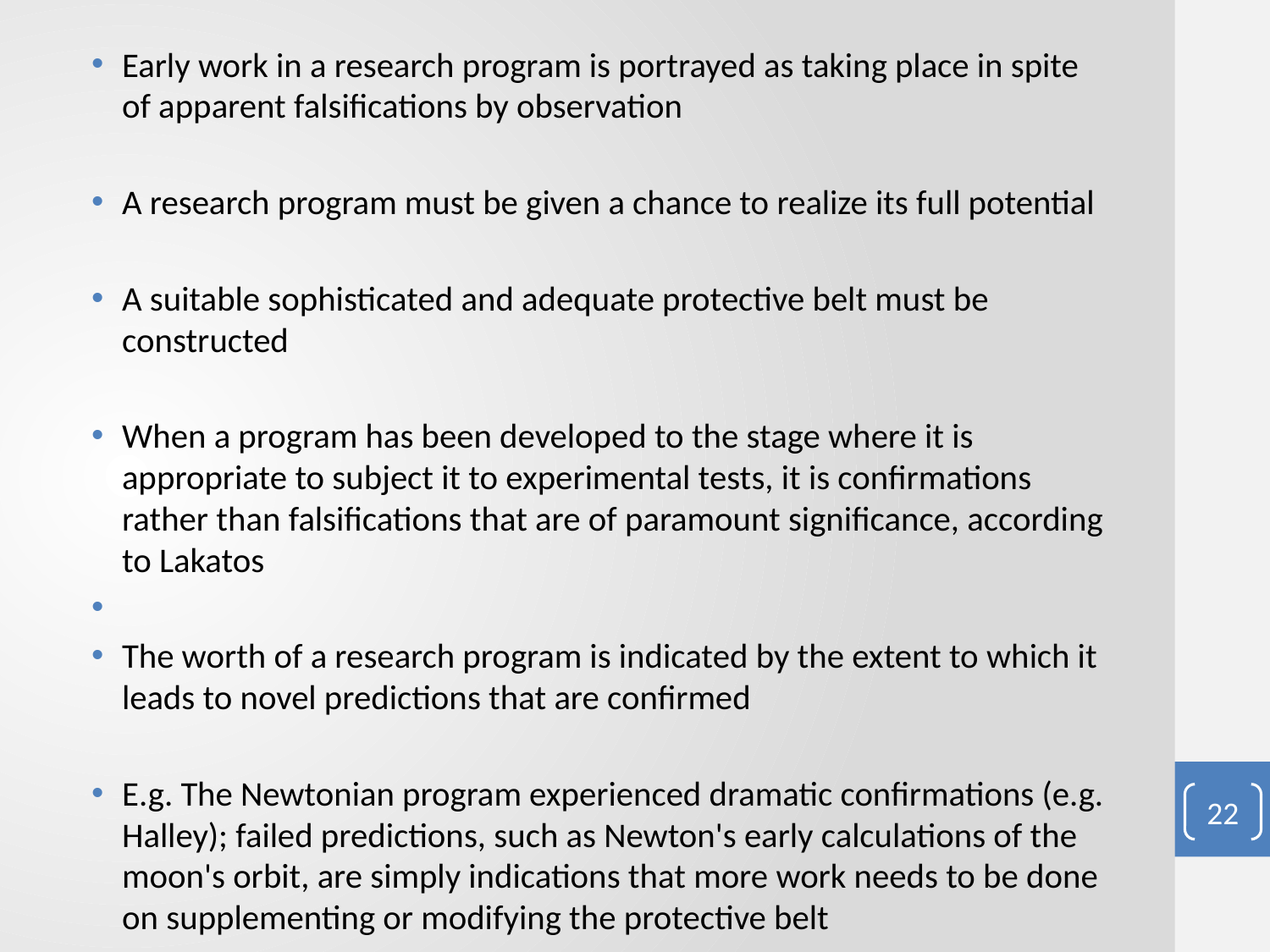

Early work in a research program is portrayed as taking place in spite of apparent falsifications by observation

A research program must be given a chance to realize its full potential

A suitable sophisticated and adequate protective belt must be constructed

When a program has been developed to the stage where it is appropriate to subject it to experimental tests, it is confirmations rather than falsifications that are of paramount significance, according to Lakatos

The worth of a research program is indicated by the extent to which it leads to novel predictions that are confirmed

E.g. The Newtonian program experienced dramatic confirmations (e.g. Halley); failed predictions, such as Newton's early calculations of the moon's orbit, are simply indications that more work needs to be done on supplementing or modifying the protective belt

#
22